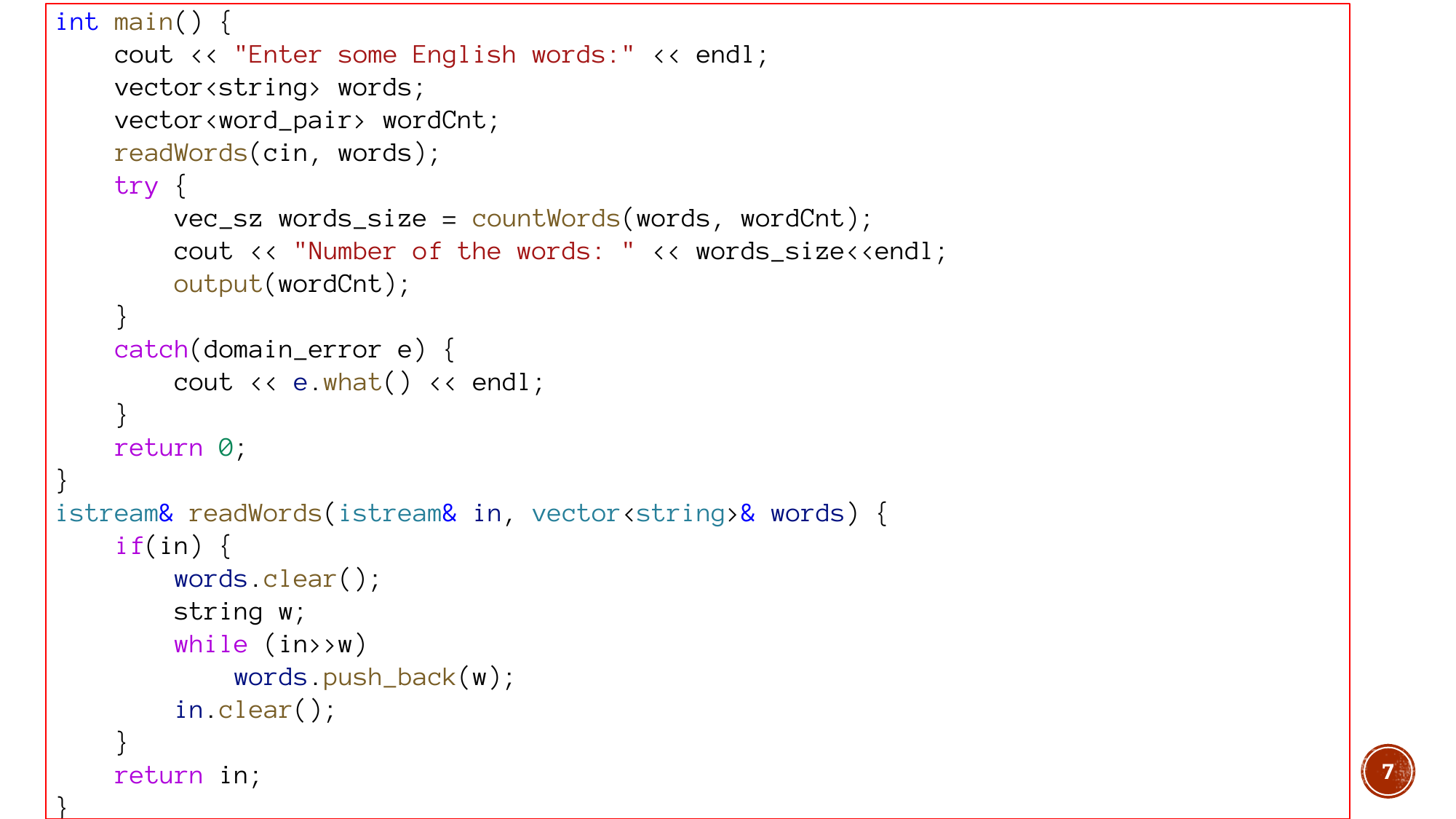

int main() {
    cout << "Enter some English words:" << endl;
    vector<string> words;
    vector<word_pair> wordCnt;
    readWords(cin, words);
    try {
        vec_sz words_size = countWords(words, wordCnt);
        cout << "Number of the words: " << words_size<<endl;
        output(wordCnt);
    }
    catch(domain_error e) {
        cout << e.what() << endl;
    }
    return 0;
}
istream& readWords(istream& in, vector<string>& words) {
    if(in) {
        words.clear();
        string w;
        while (in>>w)
            words.push_back(w);
        in.clear();
    }
    return in;
}

7